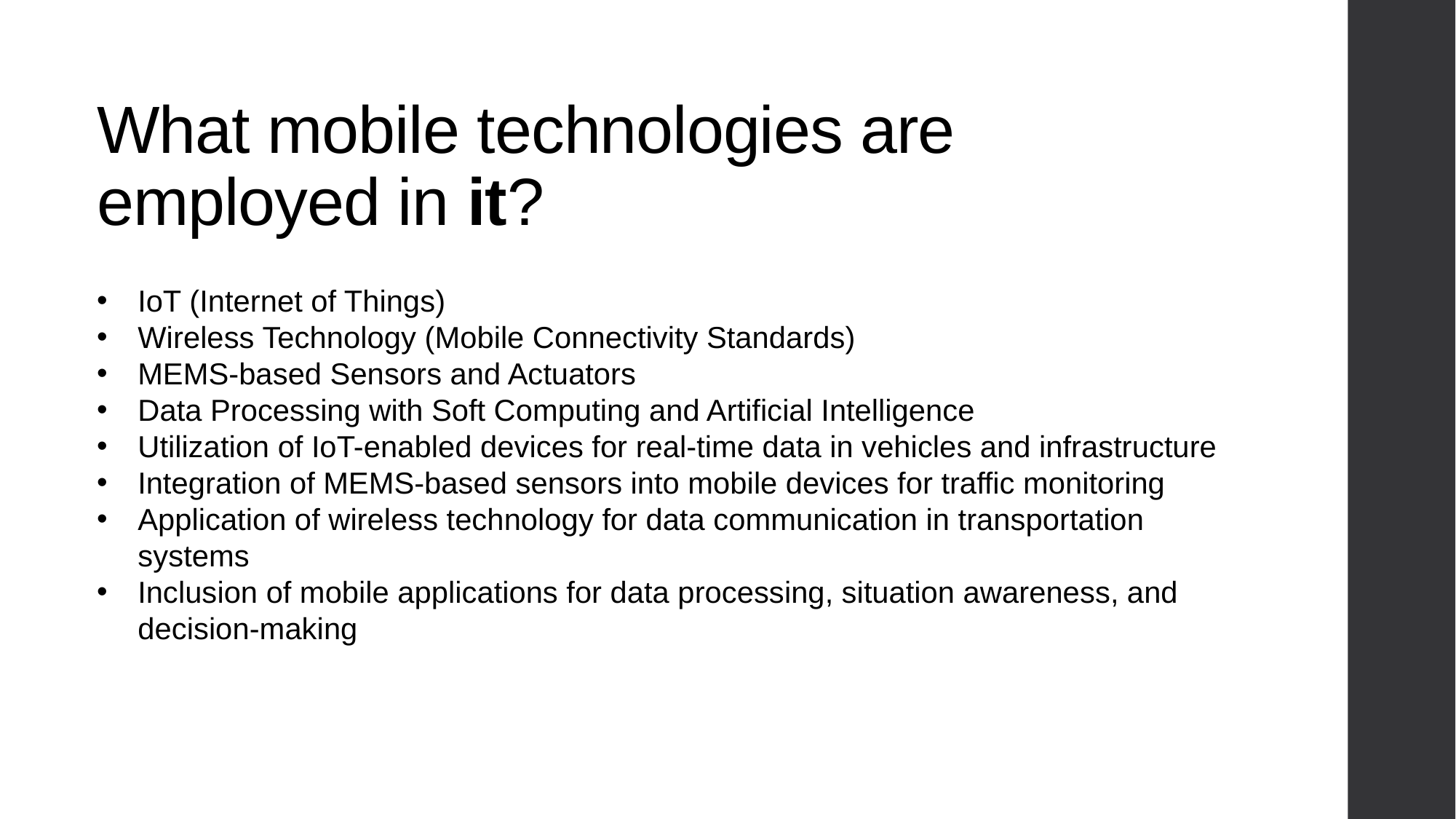

# What mobile technologies are employed in it?
IoT (Internet of Things)
Wireless Technology (Mobile Connectivity Standards)
MEMS-based Sensors and Actuators
Data Processing with Soft Computing and Artificial Intelligence
Utilization of IoT-enabled devices for real-time data in vehicles and infrastructure
Integration of MEMS-based sensors into mobile devices for traffic monitoring
Application of wireless technology for data communication in transportation systems
Inclusion of mobile applications for data processing, situation awareness, and decision-making